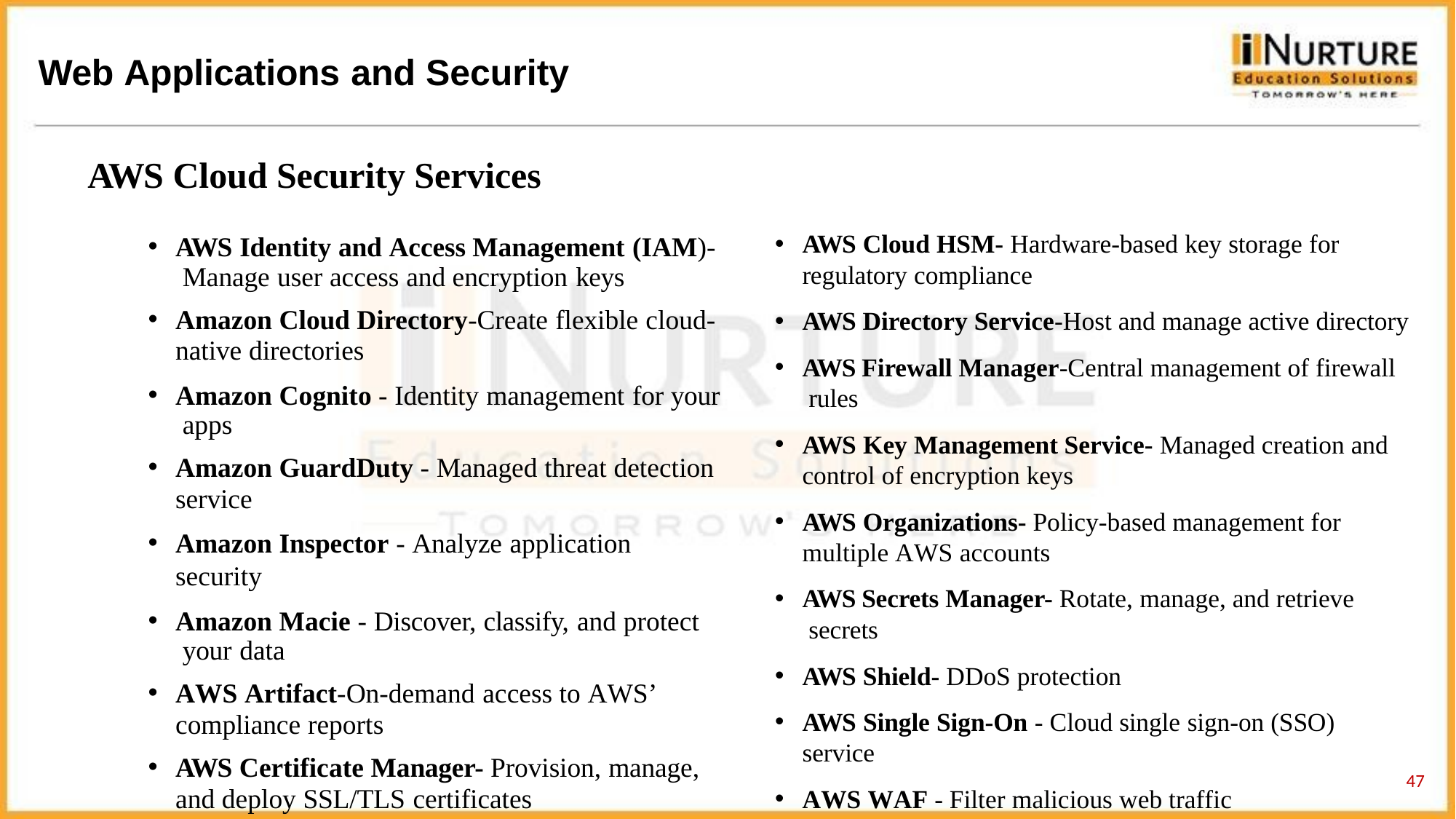

# Web Applications and Security
AWS Cloud Security Services

AWS Identity and Access Management (IAM)-  Manage user access and encryption keys
Amazon Cloud Directory-Create flexible cloud-
native directories
Amazon Cognito - Identity management for your  apps
Amazon GuardDuty - Managed threat detection
service
Amazon Inspector - Analyze application security
Amazon Macie - Discover, classify, and protect  your data
AWS Artifact-On-demand access to AWS’
compliance reports
AWS Certificate Manager- Provision, manage,
and deploy SSL/TLS certificates
AWS Cloud HSM- Hardware-based key storage for
regulatory compliance
AWS Directory Service-Host and manage active directory
AWS Firewall Manager-Central management of firewall  rules
AWS Key Management Service- Managed creation and
control of encryption keys
AWS Organizations- Policy-based management for
multiple AWS accounts
AWS Secrets Manager- Rotate, manage, and retrieve  secrets
AWS Shield- DDoS protection
AWS Single Sign-On - Cloud single sign-on (SSO) service
AWS WAF - Filter malicious web traffic
47